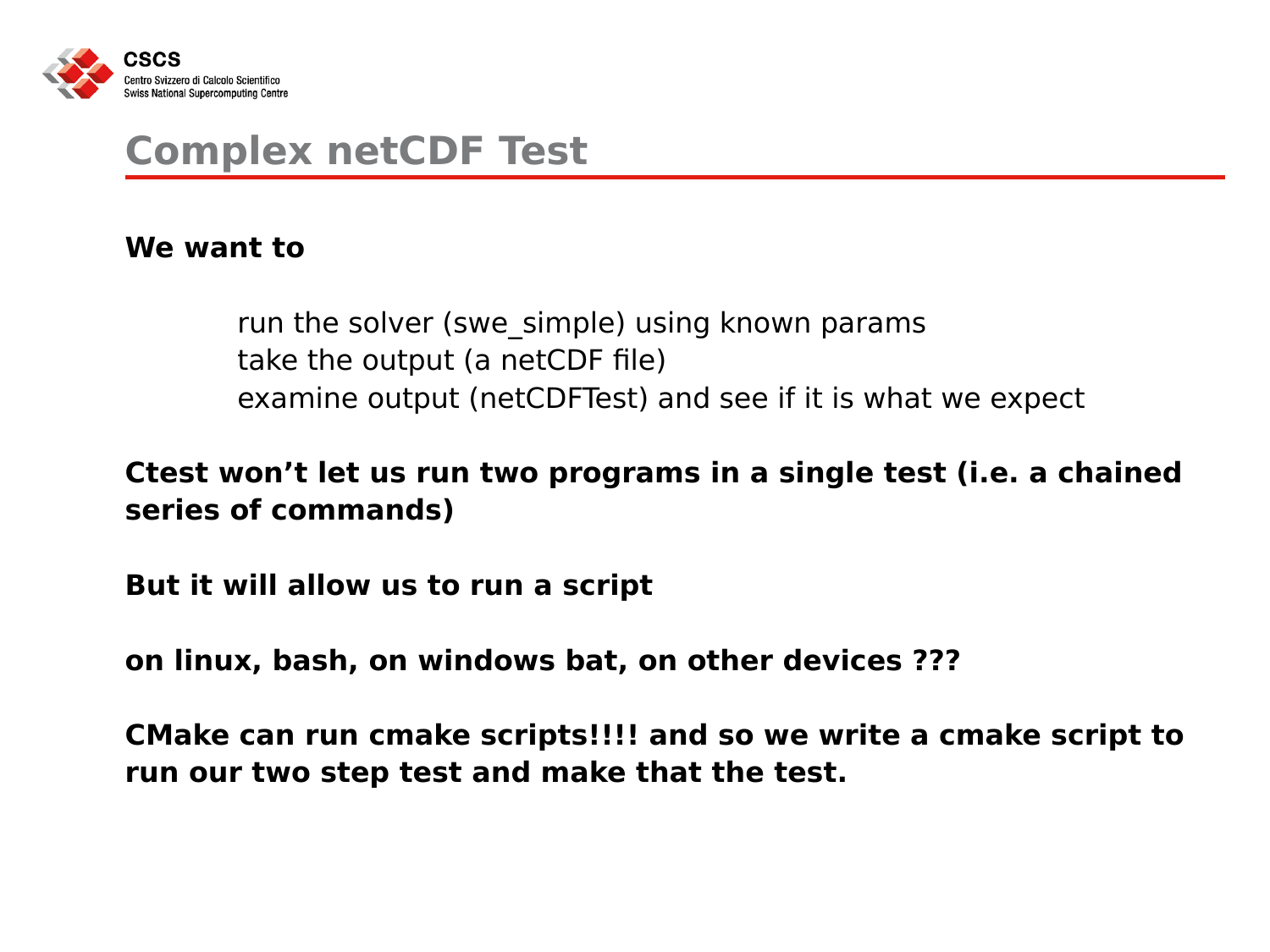

# Complex netCDF Test
We want to

run the solver (swe_simple) using known params
take the output (a netCDF file)
examine output (netCDFTest) and see if it is what we expect

Ctest won’t let us run two programs in a single test (i.e. a chained series of commands)

But it will allow us to run a script

on linux, bash, on windows bat, on other devices ???

CMake can run cmake scripts!!!! and so we write a cmake script to run our two step test and make that the test.